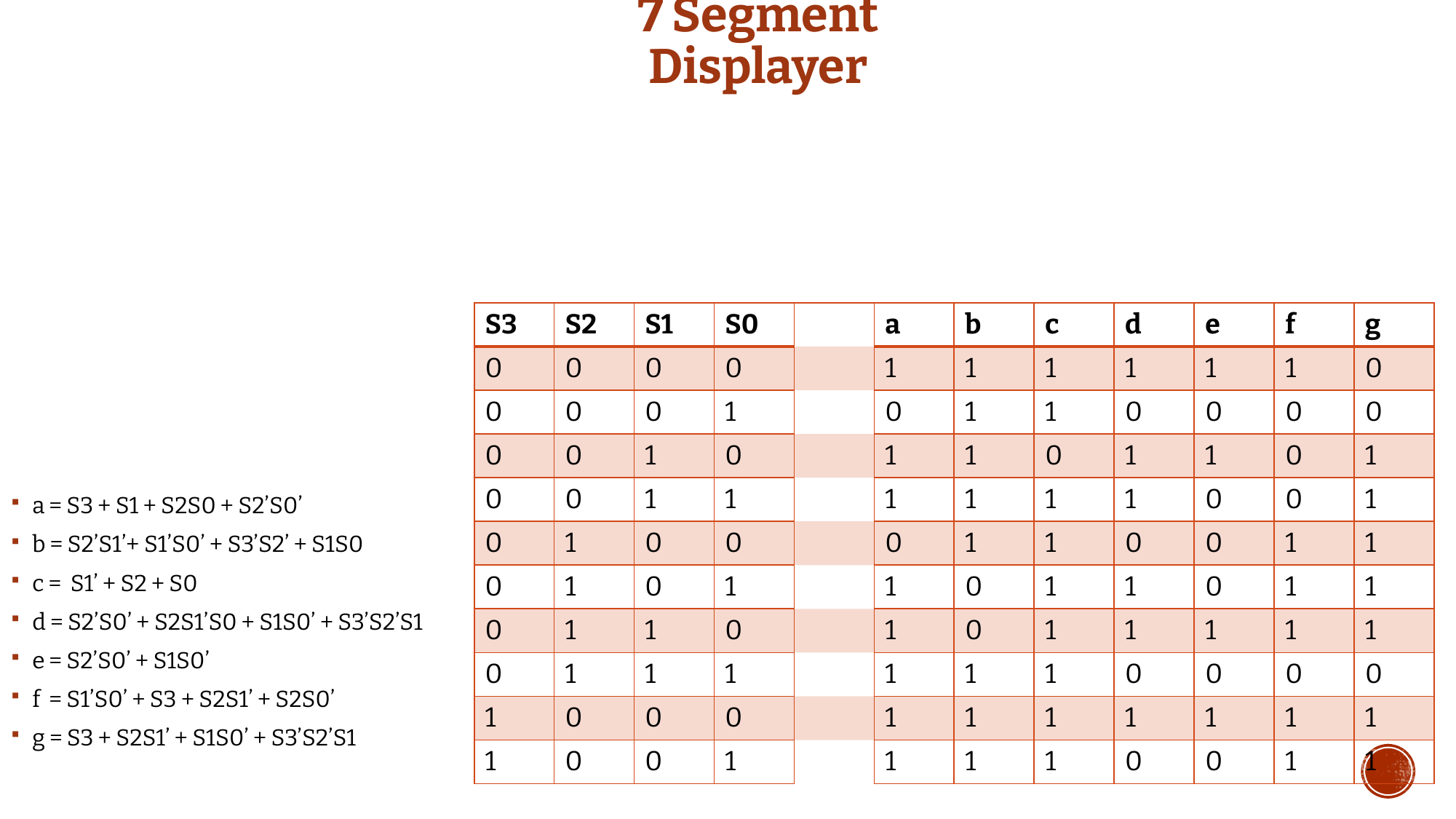

7 Segment Displayer
| S3 | S2 | S1 | S0 |  | a | b | c | d | e | f | g |
| --- | --- | --- | --- | --- | --- | --- | --- | --- | --- | --- | --- |
| 0 | 0 | 0 | 0 |  | 1 | 1 | 1 | 1 | 1 | 1 | 0 |
| 0 | 0 | 0 | 1 |  | 0 | 1 | 1 | 0 | 0 | 0 | 0 |
| 0 | 0 | 1 | 0 |  | 1 | 1 | 0 | 1 | 1 | 0 | 1 |
| 0 | 0 | 1 | 1 |  | 1 | 1 | 1 | 1 | 0 | 0 | 1 |
| 0 | 1 | 0 | 0 |  | 0 | 1 | 1 | 0 | 0 | 1 | 1 |
| 0 | 1 | 0 | 1 |  | 1 | 0 | 1 | 1 | 0 | 1 | 1 |
| 0 | 1 | 1 | 0 |  | 1 | 0 | 1 | 1 | 1 | 1 | 1 |
| 0 | 1 | 1 | 1 |  | 1 | 1 | 1 | 0 | 0 | 0 | 0 |
| 1 | 0 | 0 | 0 |  | 1 | 1 | 1 | 1 | 1 | 1 | 1 |
| 1 | 0 | 0 | 1 |  | 1 | 1 | 1 | 0 | 0 | 1 | 1 |
a = S3 + S1 + S2S0 + S2’S0’
b = S2’S1’+ S1’S0’ + S3’S2’ + S1S0
c =  S1’ + S2 + S0
d = S2’S0’ + S2S1’S0 + S1S0’ + S3’S2’S1
e = S2’S0’ + S1S0’
f  = S1’S0’ + S3 + S2S1’ + S2S0’
g = S3 + S2S1’ + S1S0’ + S3’S2’S1